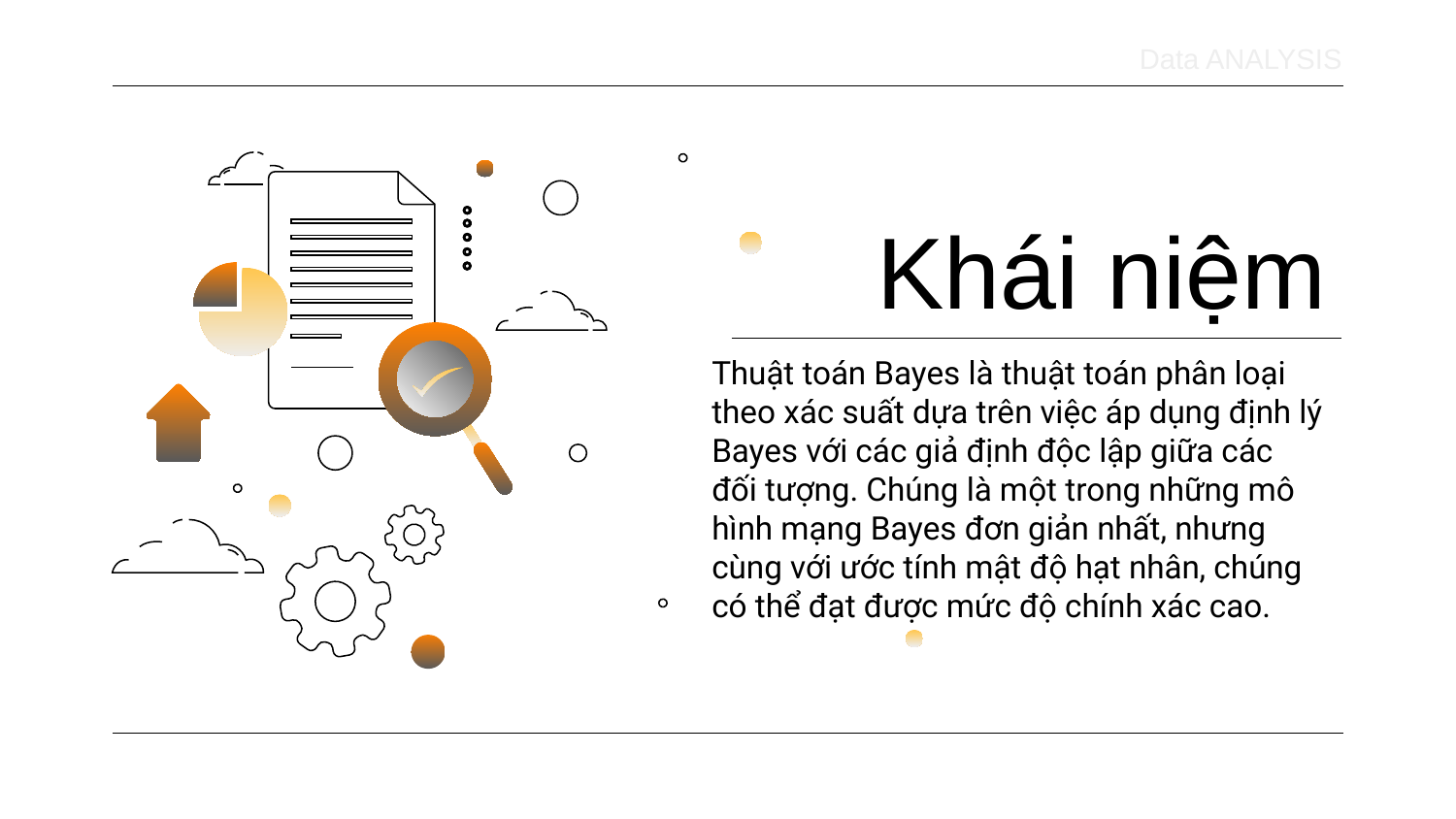

Data ANALYSIS

# Khái niệm

Thuật toán Bayes là thuật toán phân loại theo xác suất dựa trên việc áp dụng định lý Bayes với các giả định độc lập giữa các đối tượng. Chúng là một trong những mô hình mạng Bayes đơn giản nhất, nhưng cùng với ước tính mật độ hạt nhân, chúng có thể đạt được mức độ chính xác cao.